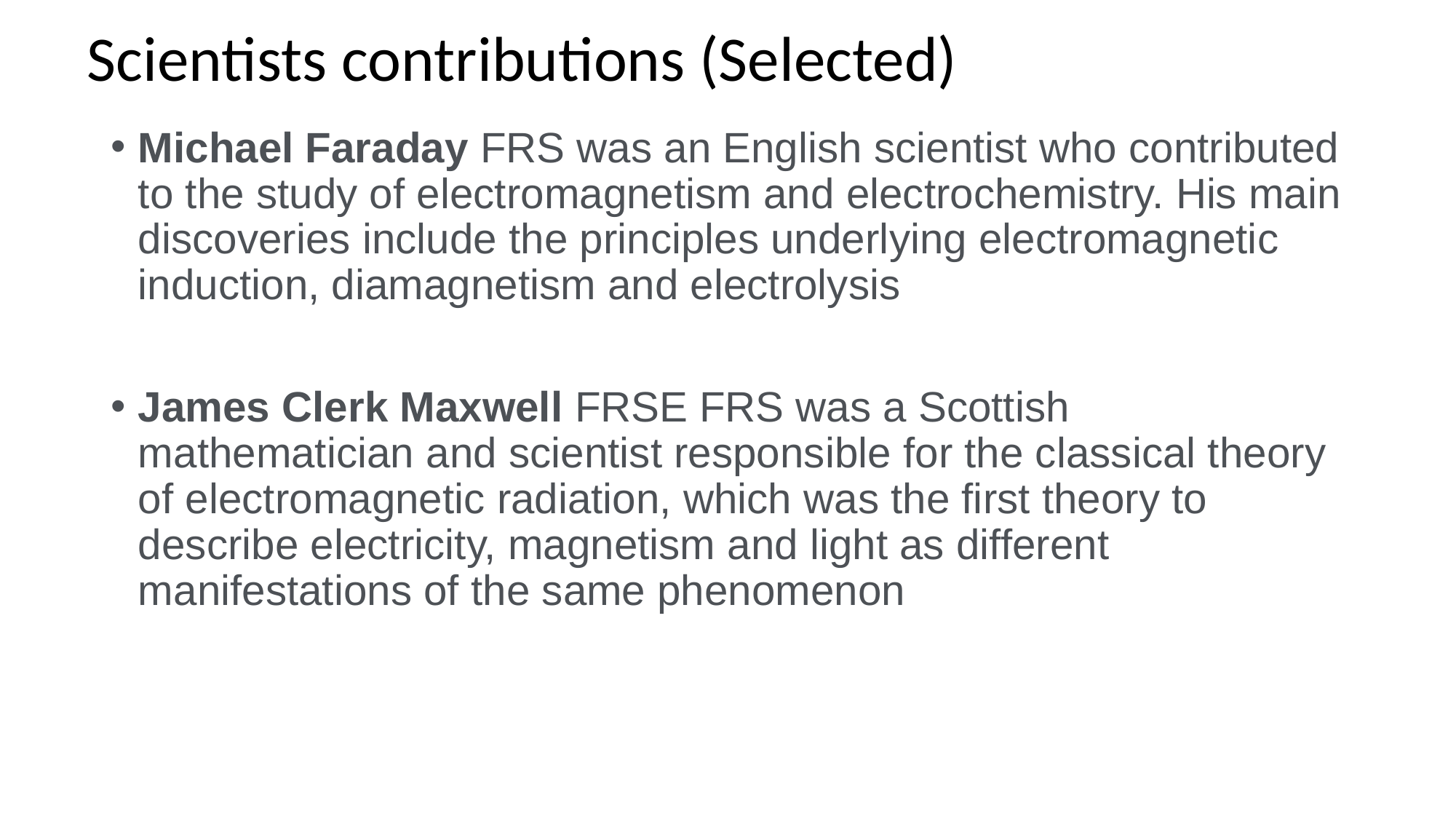

# Scientists contributions (Selected)
Michael Faraday FRS was an English scientist who contributed to the study of electromagnetism and electrochemistry. His main discoveries include the principles underlying electromagnetic induction, diamagnetism and electrolysis

James Clerk Maxwell FRSE FRS was a Scottish mathematician and scientist responsible for the classical theory of electromagnetic radiation, which was the first theory to describe electricity, magnetism and light as different manifestations of the same phenomenon